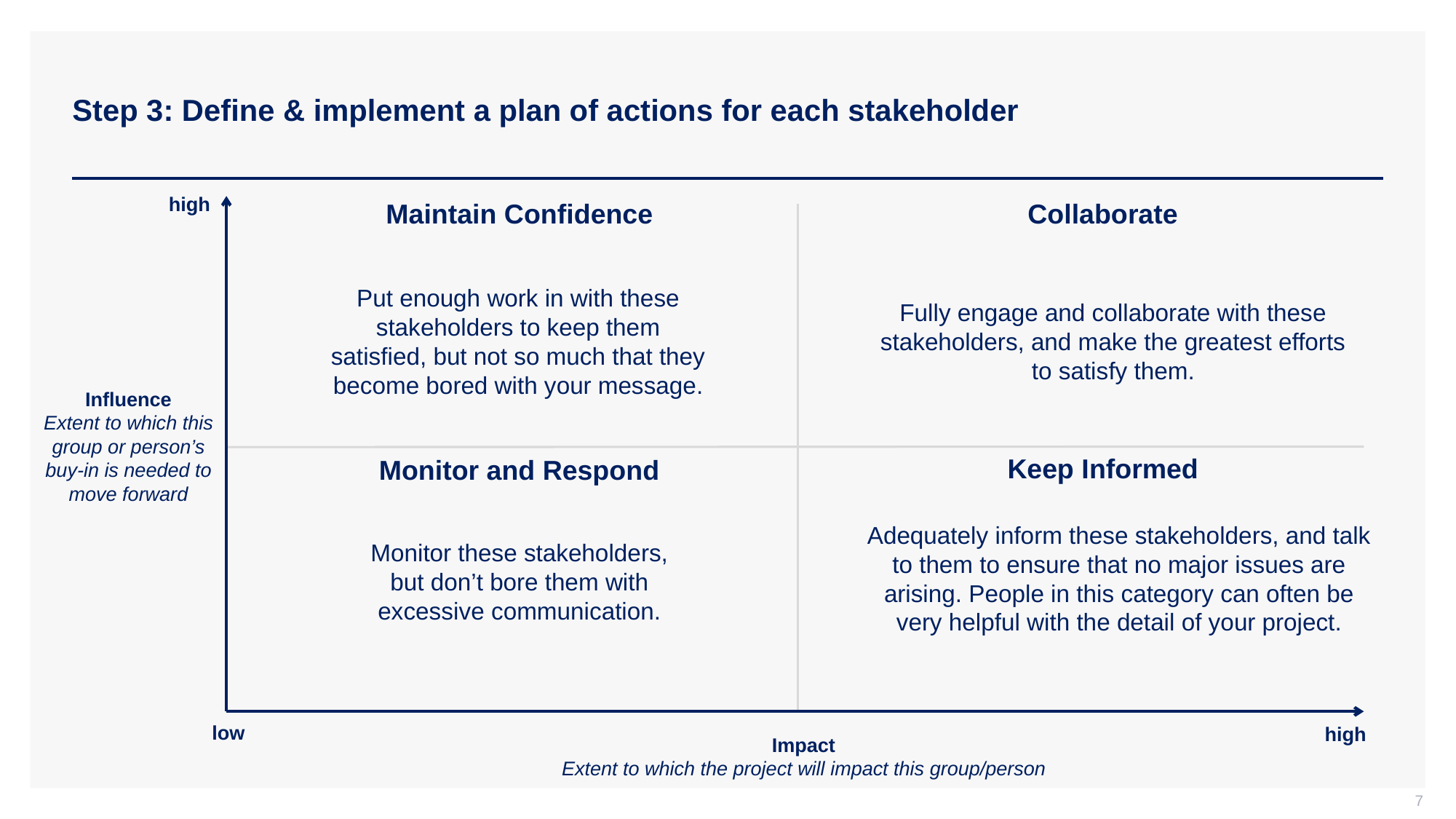

# Step 3: Define & implement a plan of actions for each stakeholder
high
Maintain Confidence
Collaborate
Put enough work in with these stakeholders to keep them satisfied, but not so much that they become bored with your message.
Fully engage and collaborate with these stakeholders, and make the greatest efforts to satisfy them.
Influence
Extent to which this group or person’s buy-in is needed to move forward
Keep Informed
Monitor and Respond
Adequately inform these stakeholders, and talk to them to ensure that no major issues are arising. People in this category can often be very helpful with the detail of your project.
Monitor these stakeholders, but don’t bore them with excessive communication.
low
high
Impact
Extent to which the project will impact this group/person

7